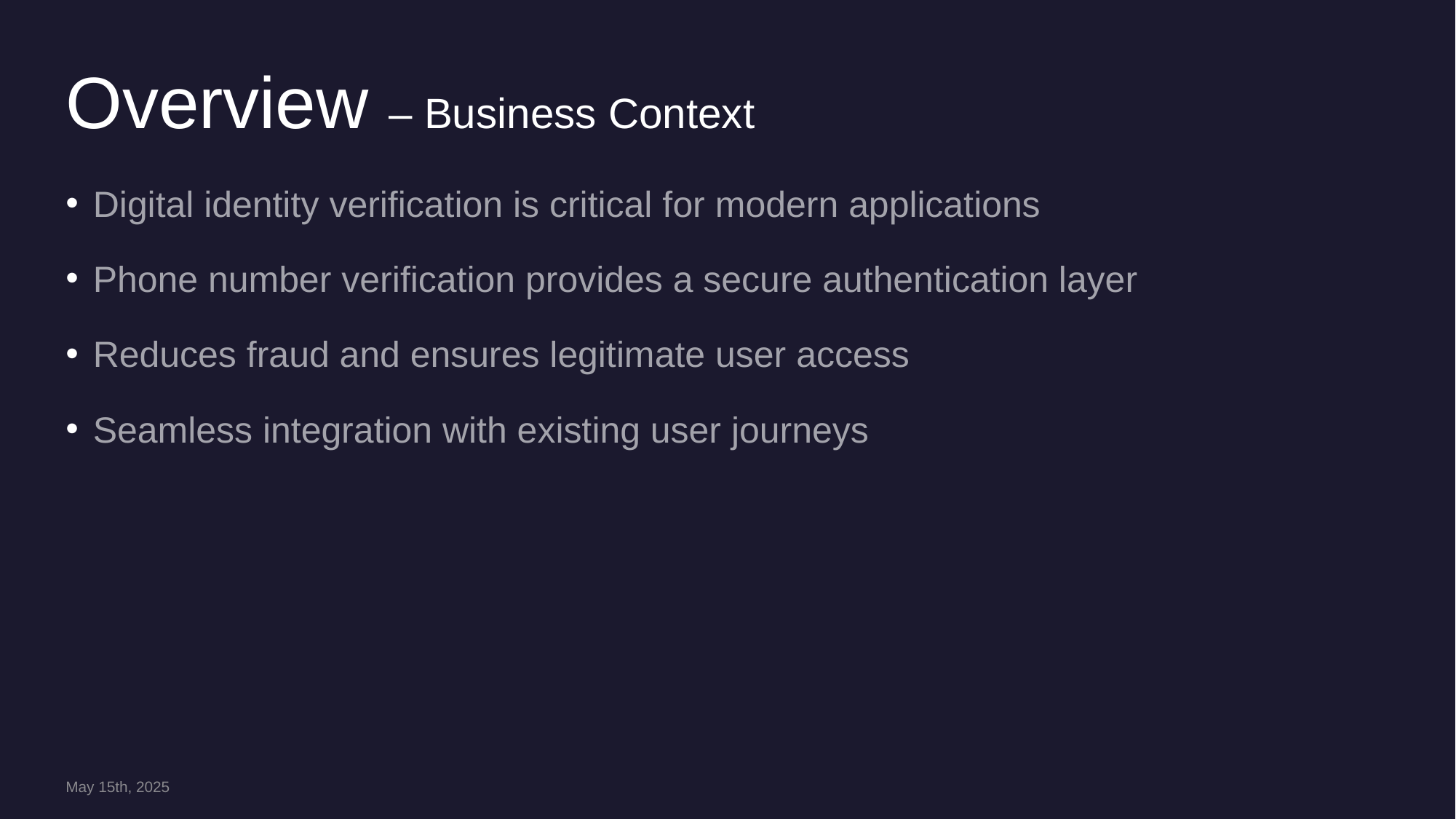

# Overview – Business Context
Digital identity verification is critical for modern applications
Phone number verification provides a secure authentication layer
Reduces fraud and ensures legitimate user access
Seamless integration with existing user journeys
May 15th, 2025